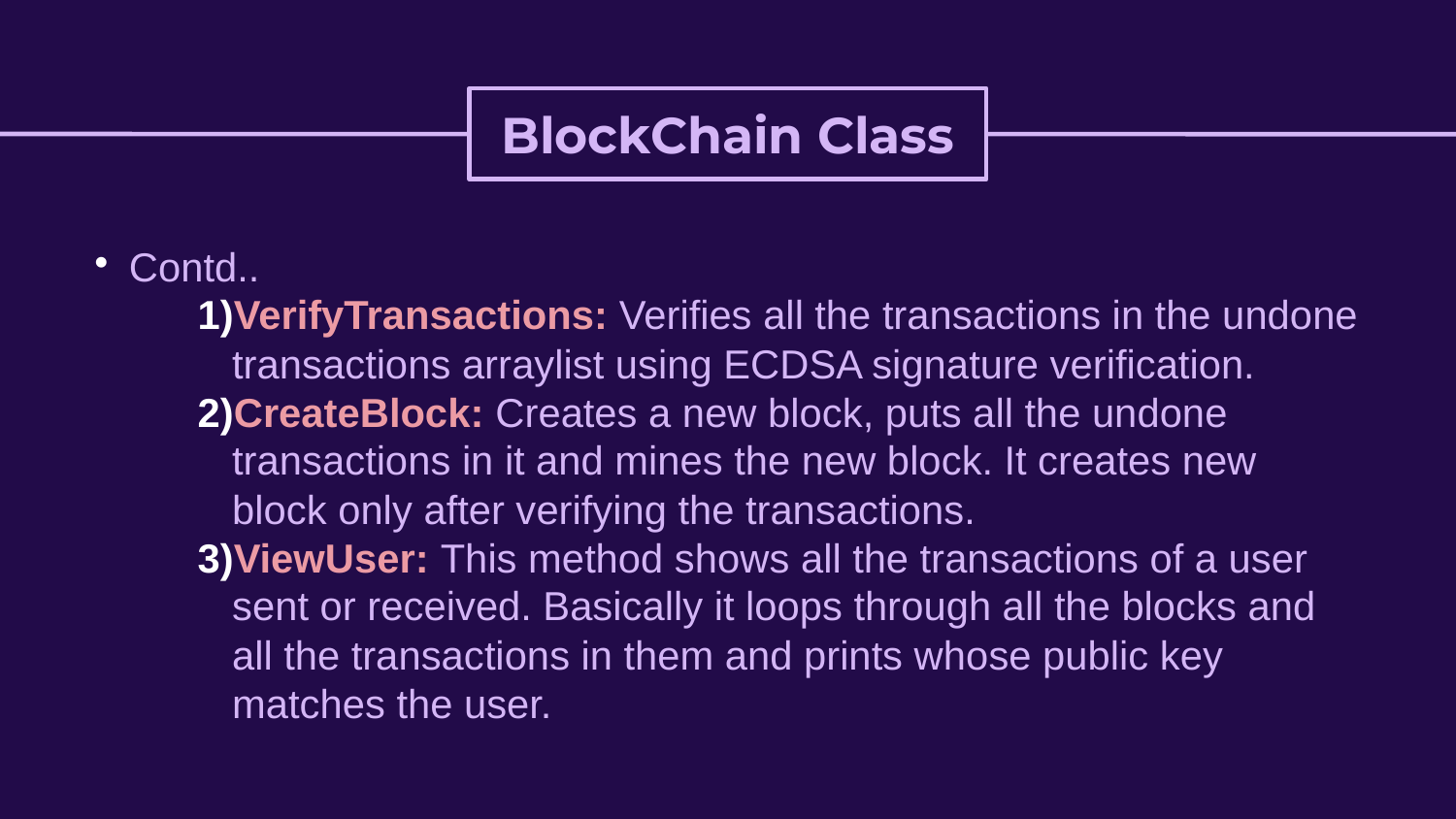

BlockChain Class
Contd..
VerifyTransactions: Verifies all the transactions in the undone transactions arraylist using ECDSA signature verification.
CreateBlock: Creates a new block, puts all the undone transactions in it and mines the new block. It creates new block only after verifying the transactions.
ViewUser: This method shows all the transactions of a user sent or received. Basically it loops through all the blocks and all the transactions in them and prints whose public key matches the user.